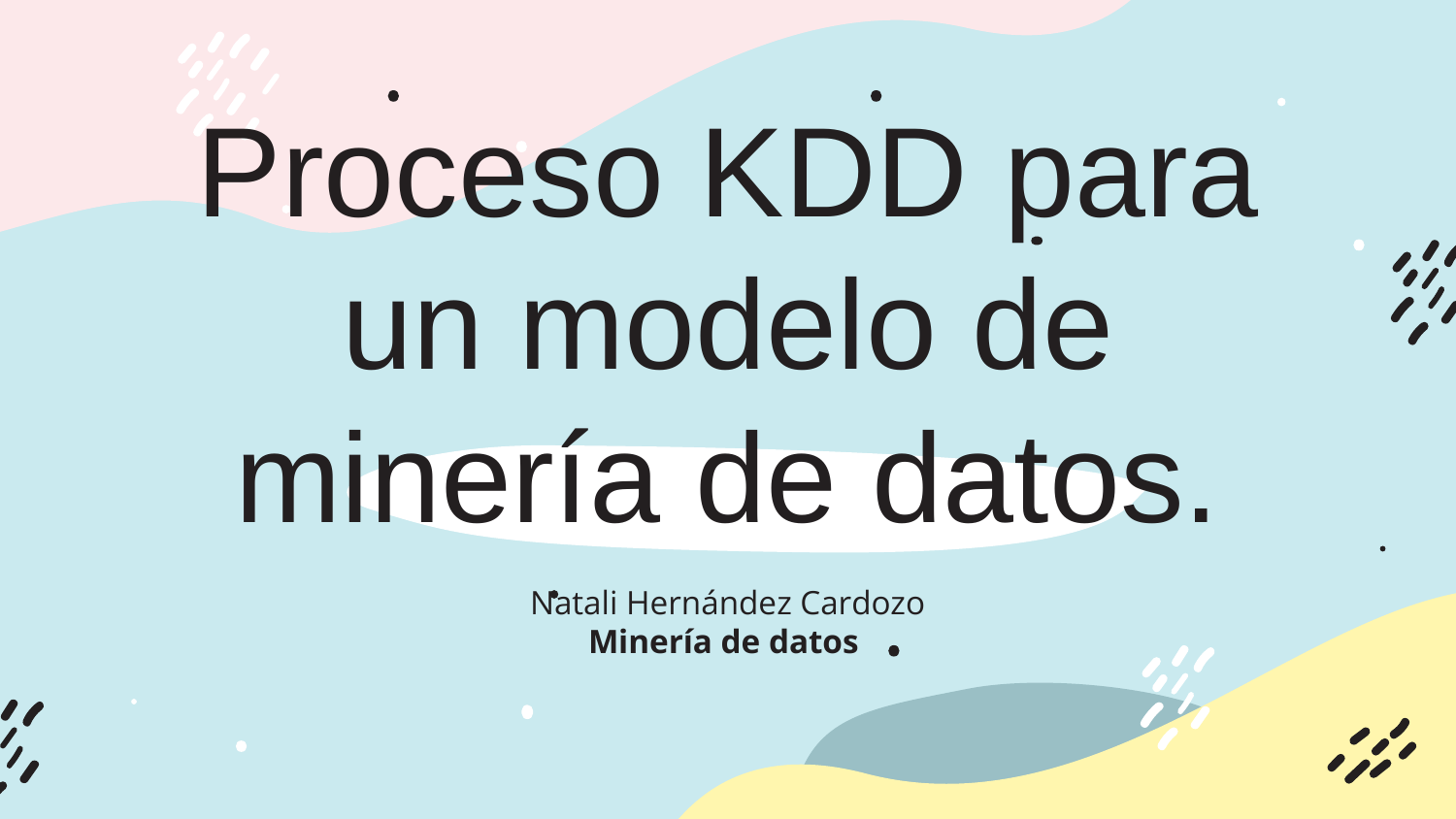

# Proceso KDD para un modelo de minería de datos.

Natali Hernández Cardozo
Minería de datos